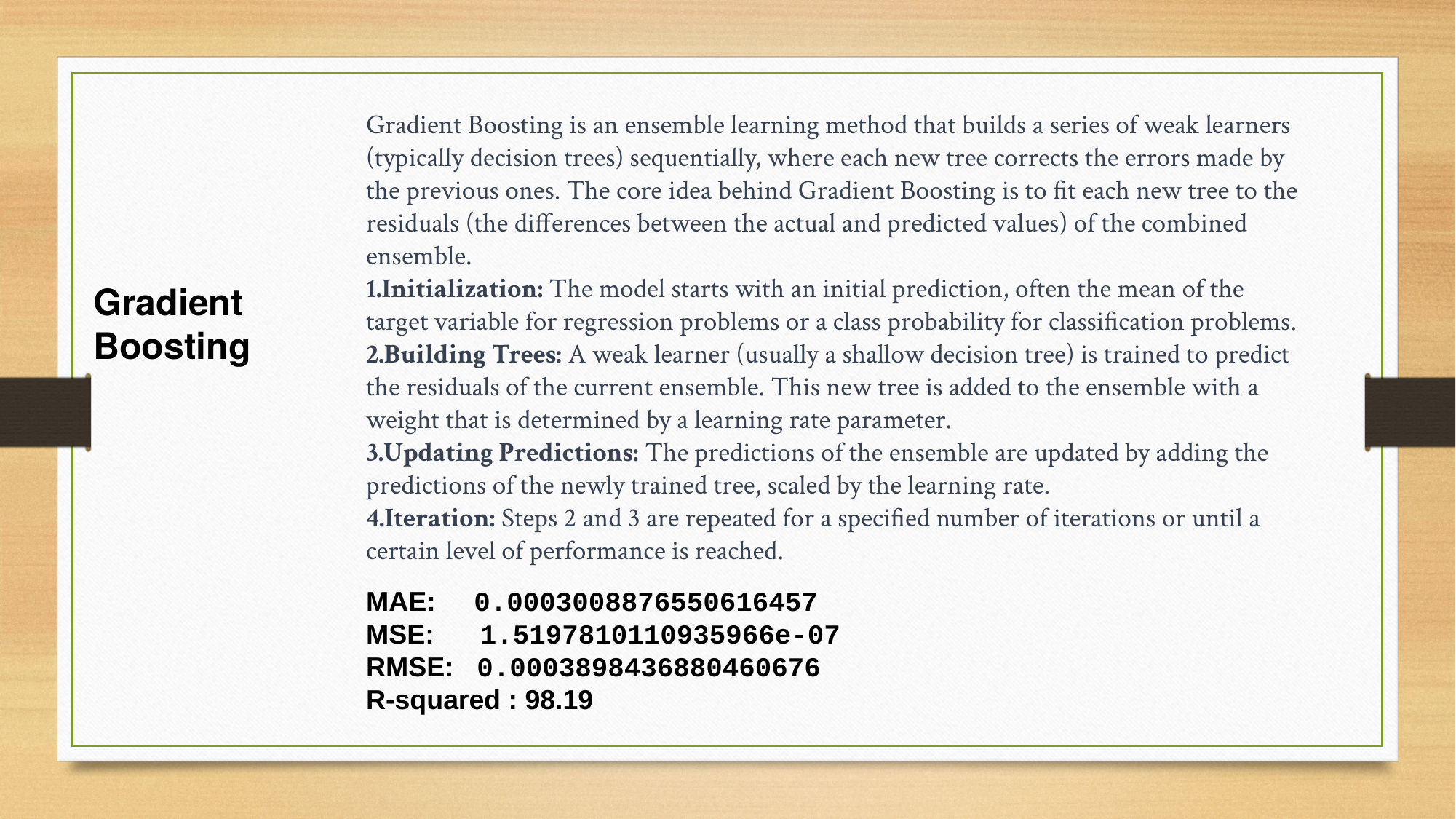

Gradient Boosting is an ensemble learning method that builds a series of weak learners (typically decision trees) sequentially, where each new tree corrects the errors made by the previous ones. The core idea behind Gradient Boosting is to fit each new tree to the residuals (the differences between the actual and predicted values) of the combined ensemble.
Initialization: The model starts with an initial prediction, often the mean of the target variable for regression problems or a class probability for classification problems.
Building Trees: A weak learner (usually a shallow decision tree) is trained to predict the residuals of the current ensemble. This new tree is added to the ensemble with a weight that is determined by a learning rate parameter.
Updating Predictions: The predictions of the ensemble are updated by adding the predictions of the newly trained tree, scaled by the learning rate.
Iteration: Steps 2 and 3 are repeated for a specified number of iterations or until a certain level of performance is reached.
Gradient Boosting
MAE:     0.0003008876550616457
MSE:      1.5197810110935966e-07
RMSE:   0.0003898436880460676
R-squared : 98.19